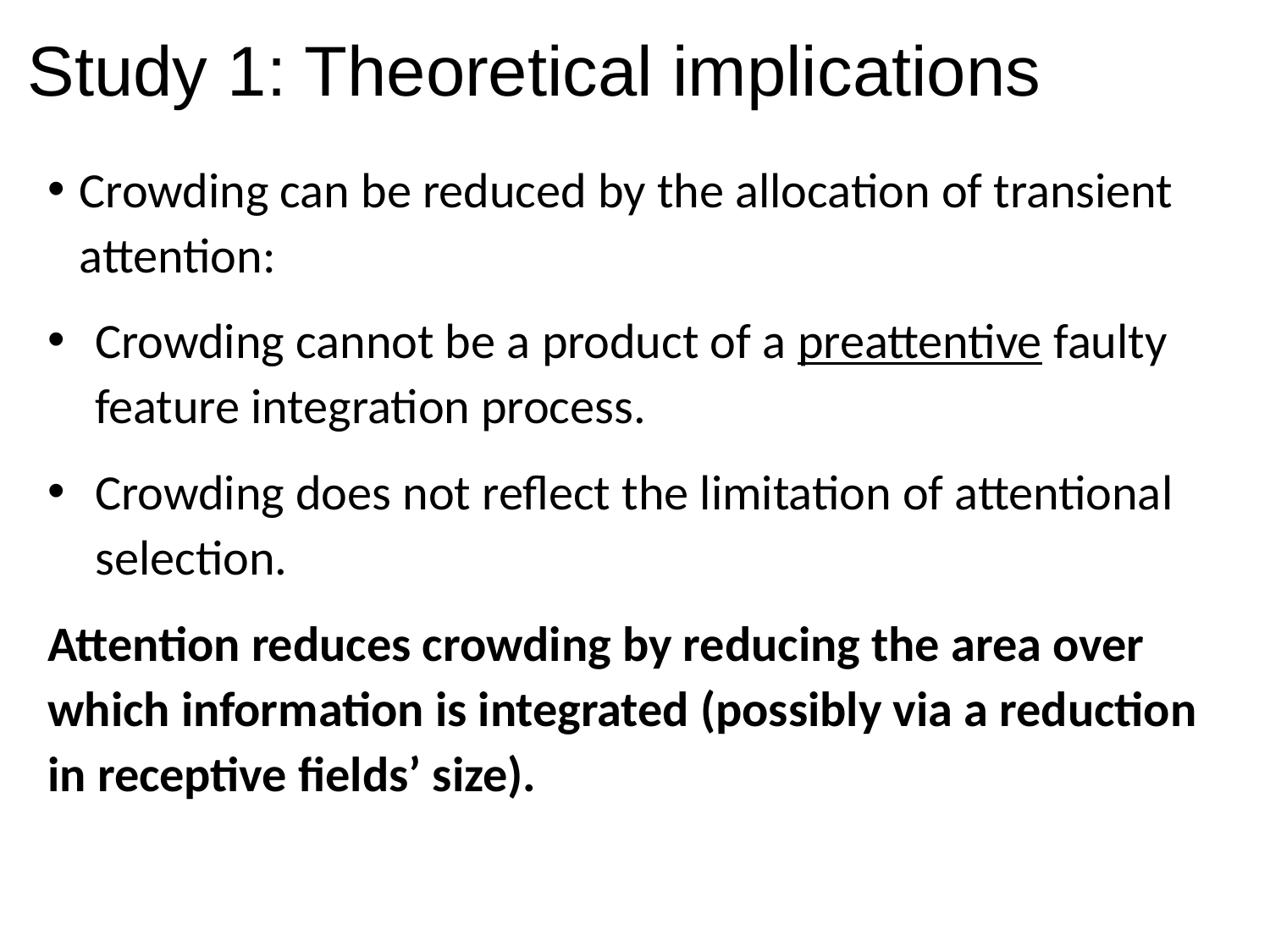

# Study 1: Theoretical implications
Crowding can be reduced by the allocation of transient attention:
Crowding cannot be a product of a preattentive faulty feature integration process.
Crowding does not reflect the limitation of attentional selection.
Attention reduces crowding by reducing the area over which information is integrated (possibly via a reduction in receptive fields’ size).